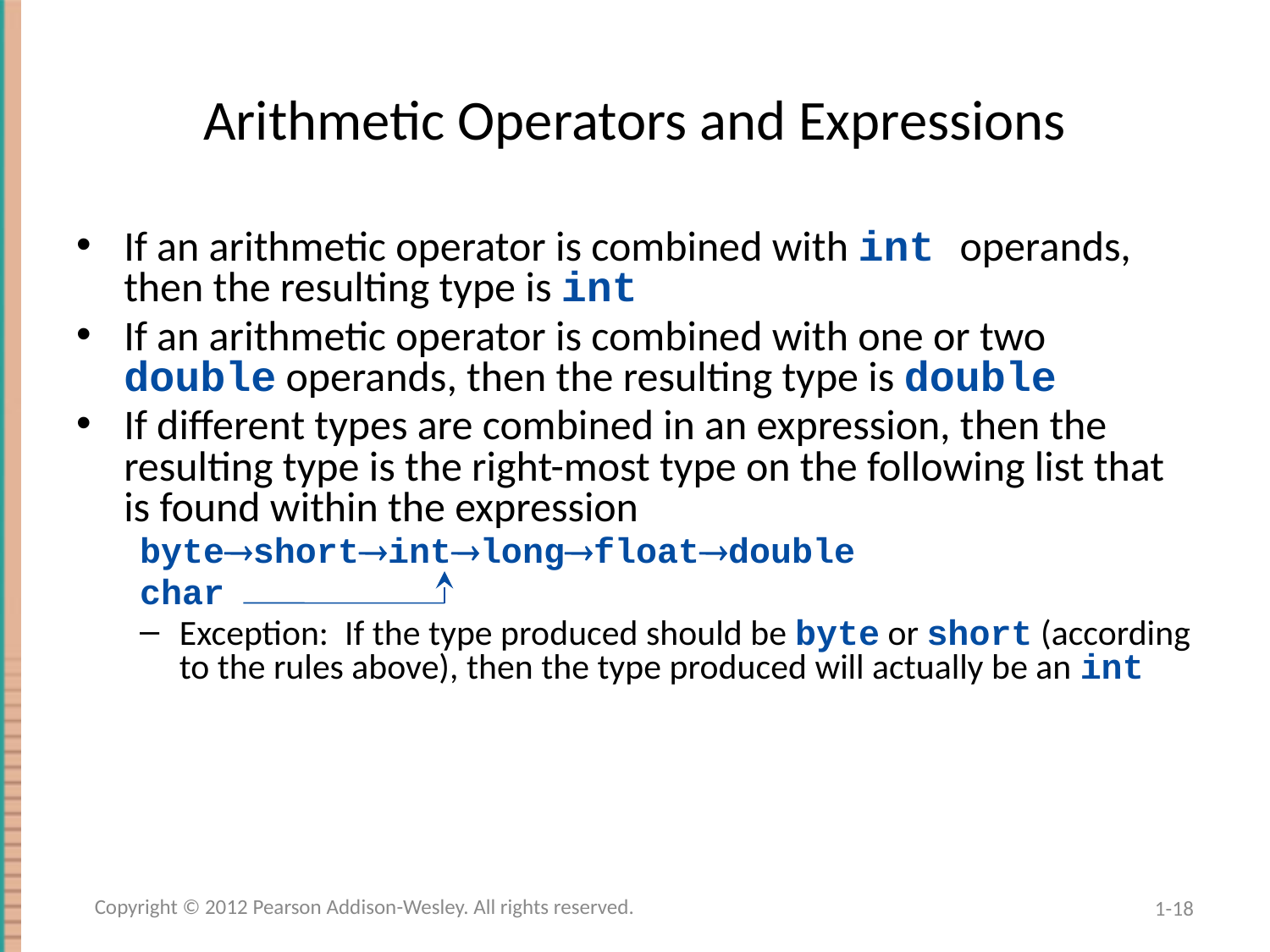

# Arithmetic Operators and Expressions
If an arithmetic operator is combined with int operands, then the resulting type is int
If an arithmetic operator is combined with one or two double operands, then the resulting type is double
If different types are combined in an expression, then the resulting type is the right-most type on the following list that is found within the expression
byte→short→int→long→float→double
char
Exception:  If the type produced should be byte or short (according to the rules above), then the type produced will actually be an int

Copyright © 2012 Pearson Addison-Wesley. All rights reserved.
1-18